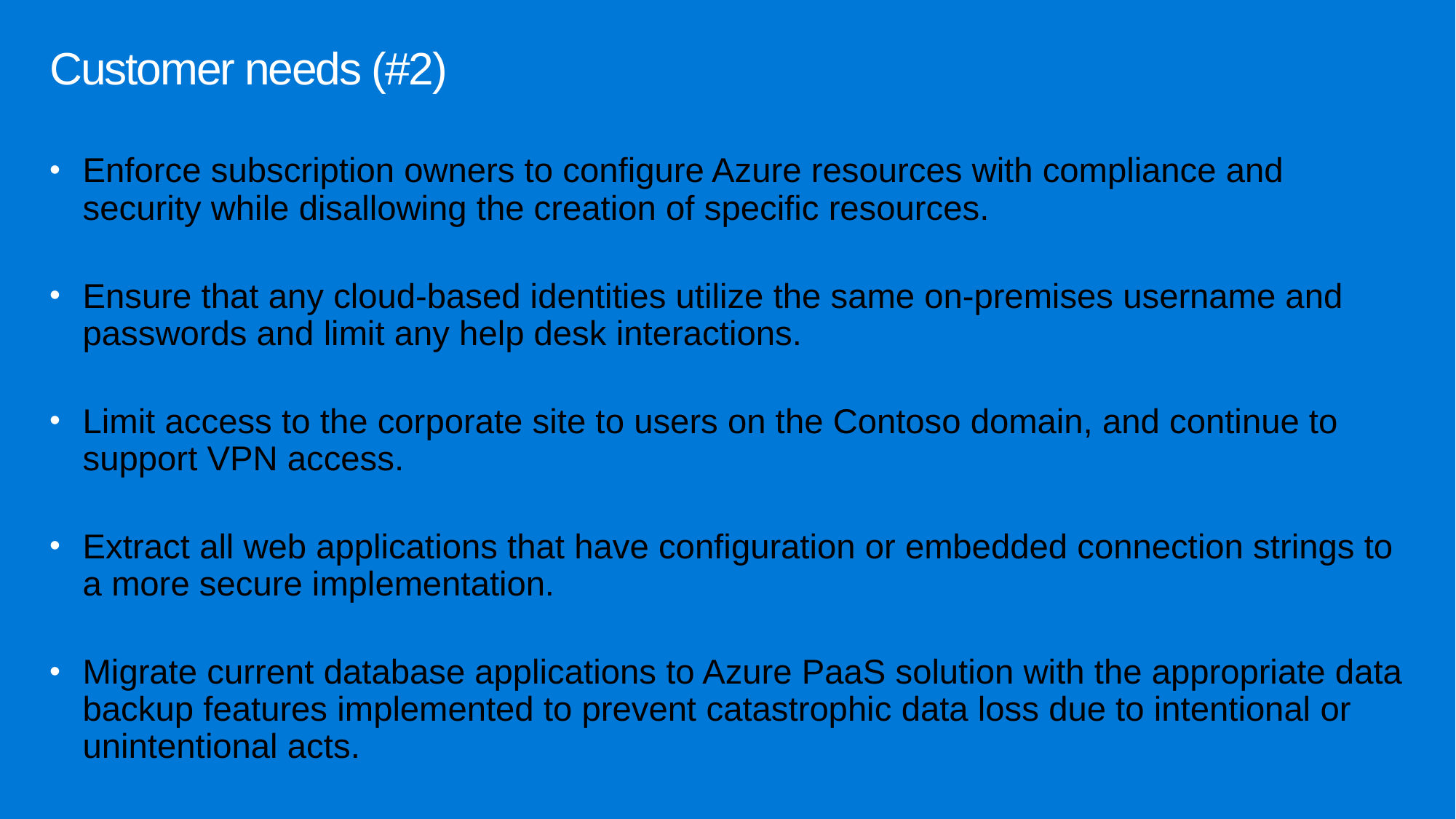

# Customer needs (#2)
Enforce subscription owners to configure Azure resources with compliance and security while disallowing the creation of specific resources.

Ensure that any cloud-based identities utilize the same on-premises username and passwords and limit any help desk interactions.

Limit access to the corporate site to users on the Contoso domain, and continue to support VPN access.

Extract all web applications that have configuration or embedded connection strings to a more secure implementation.

Migrate current database applications to Azure PaaS solution with the appropriate data backup features implemented to prevent catastrophic data loss due to intentional or unintentional acts.